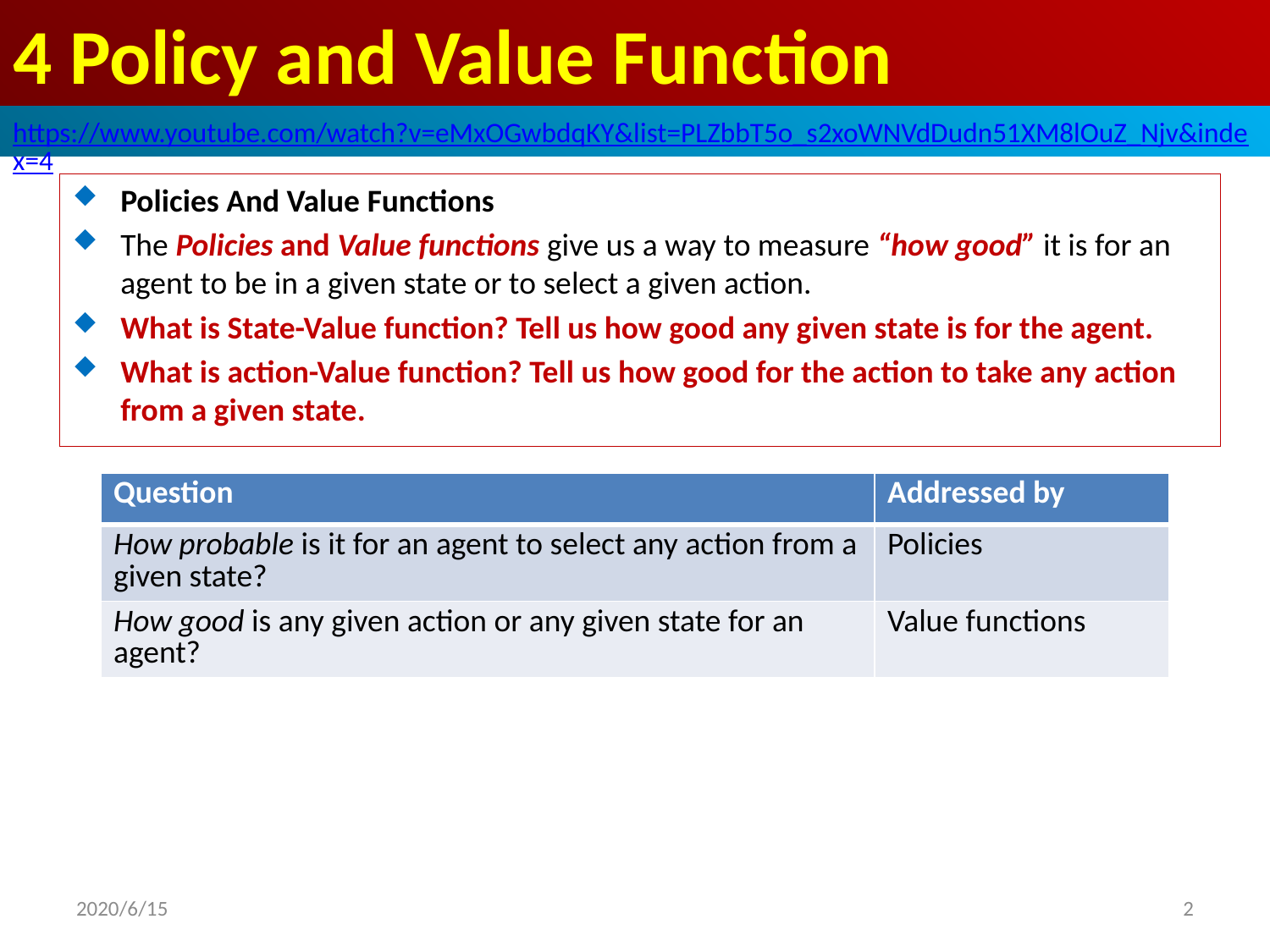

# 4 Policy and Value Function
https://www.youtube.com/watch?v=eMxOGwbdqKY&list=PLZbbT5o_s2xoWNVdDudn51XM8lOuZ_Njv&index=4
Policies And Value Functions
The Policies and Value functions give us a way to measure “how good” it is for an agent to be in a given state or to select a given action.
What is State-Value function? Tell us how good any given state is for the agent.
What is action-Value function? Tell us how good for the action to take any action from a given state.
| Question | Addressed by |
| --- | --- |
| How probable is it for an agent to select any action from a given state? | Policies |
| How good is any given action or any given state for an agent? | Value functions |
2020/6/15
2